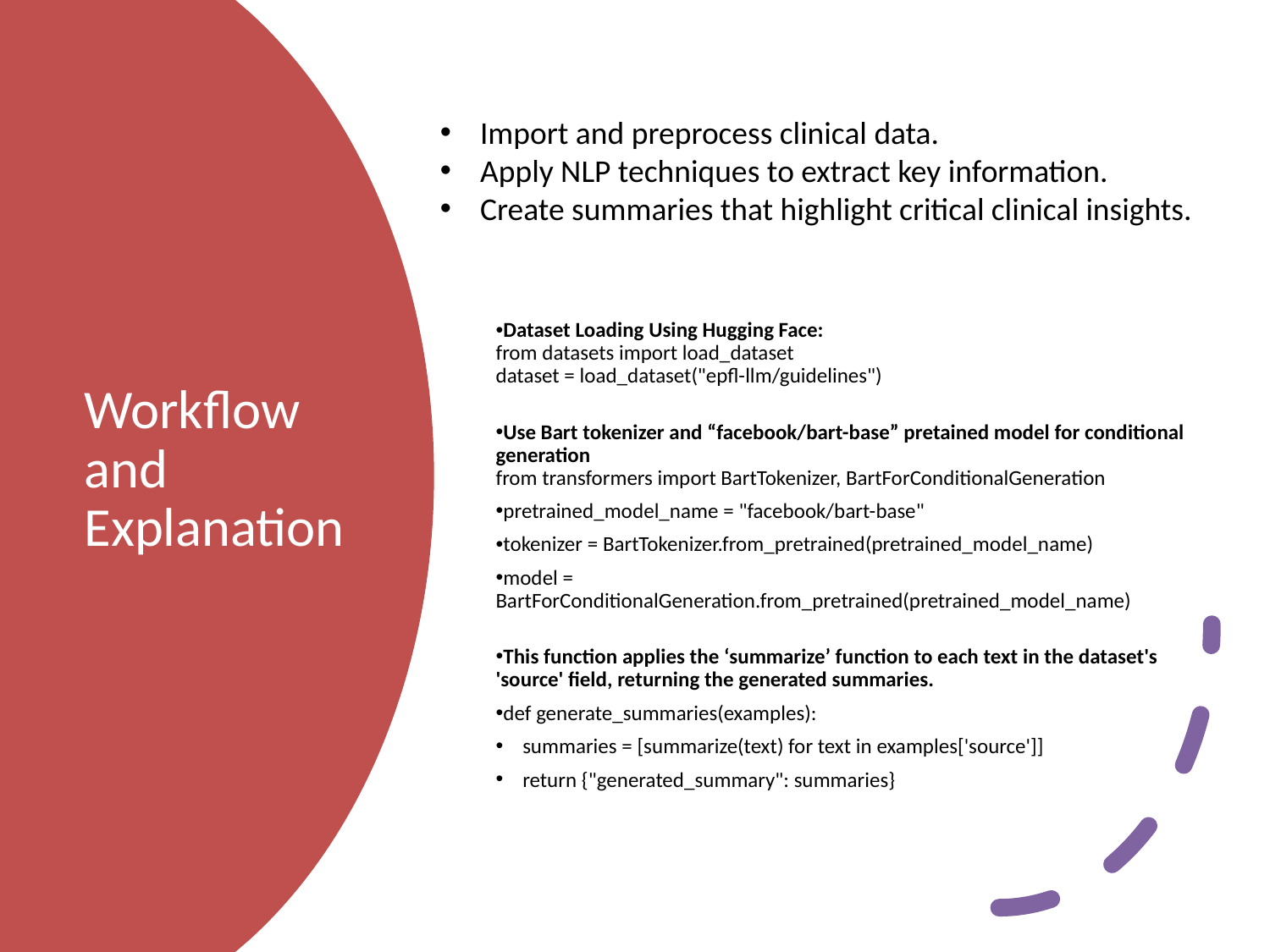

Import and preprocess clinical data.
Apply NLP techniques to extract key information.
Create summaries that highlight critical clinical insights.

# Workflow and Explanation

Dataset Loading Using Hugging Face:
from datasets import load_dataset
dataset = load_dataset("epfl-llm/guidelines")
Use Bart tokenizer and “facebook/bart-base” pretained model for conditional generation
from transformers import BartTokenizer, BartForConditionalGeneration
pretrained_model_name = "facebook/bart-base"
tokenizer = BartTokenizer.from_pretrained(pretrained_model_name)
model = BartForConditionalGeneration.from_pretrained(pretrained_model_name)
This function applies the ‘summarize’ function to each text in the dataset's 'source' field, returning the generated summaries.
def generate_summaries(examples):
    summaries = [summarize(text) for text in examples['source']]
    return {"generated_summary": summaries}